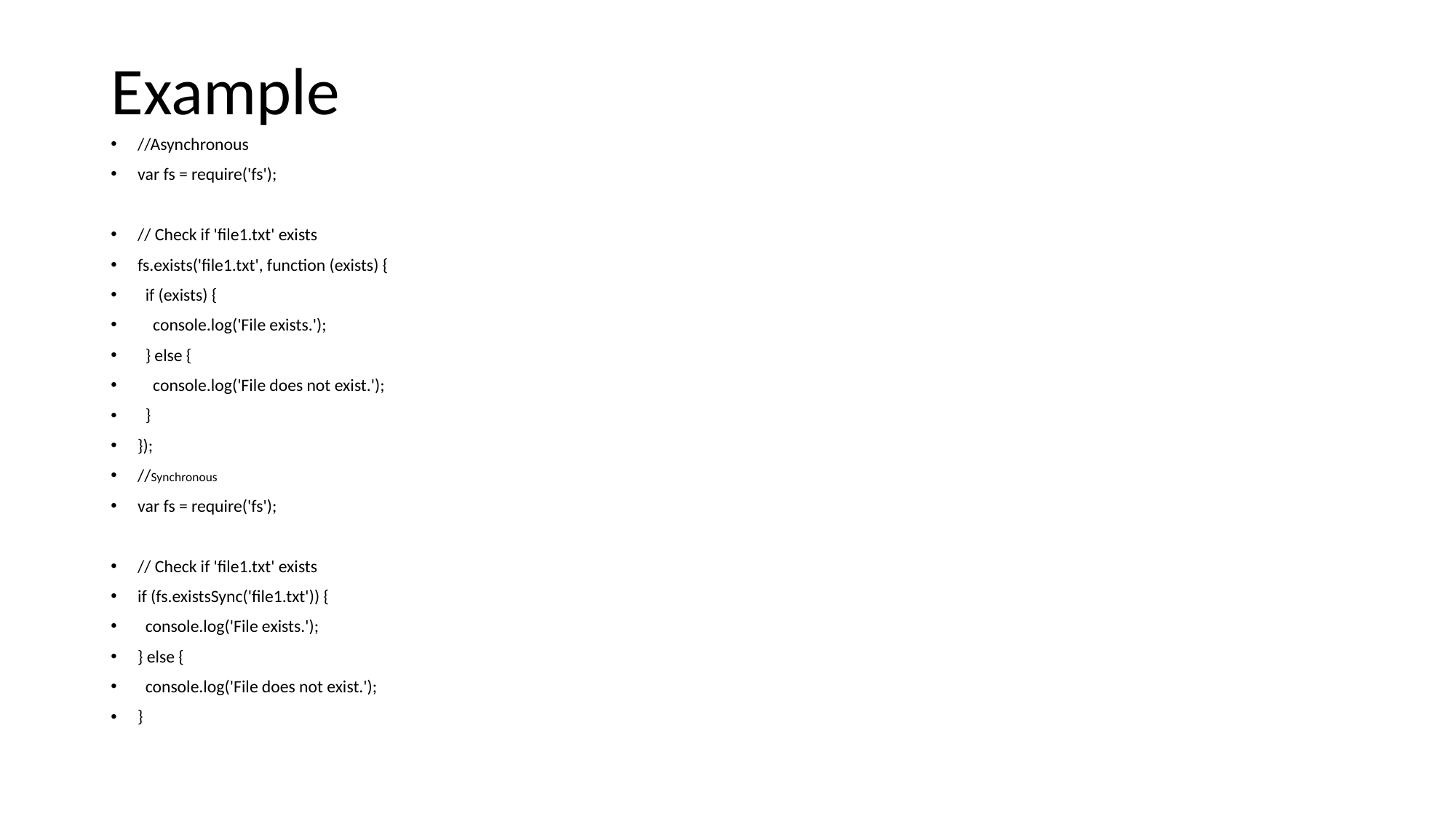

# Example
//Asynchronous
var fs = require('fs');

// Check if 'file1.txt' exists
fs.exists('file1.txt', function (exists) {
  if (exists) {
    console.log('File exists.');
  } else {
    console.log('File does not exist.');
  }
});
//Synchronous
var fs = require('fs');

// Check if 'file1.txt' exists
if (fs.existsSync('file1.txt')) {
  console.log('File exists.');
} else {
  console.log('File does not exist.');
}